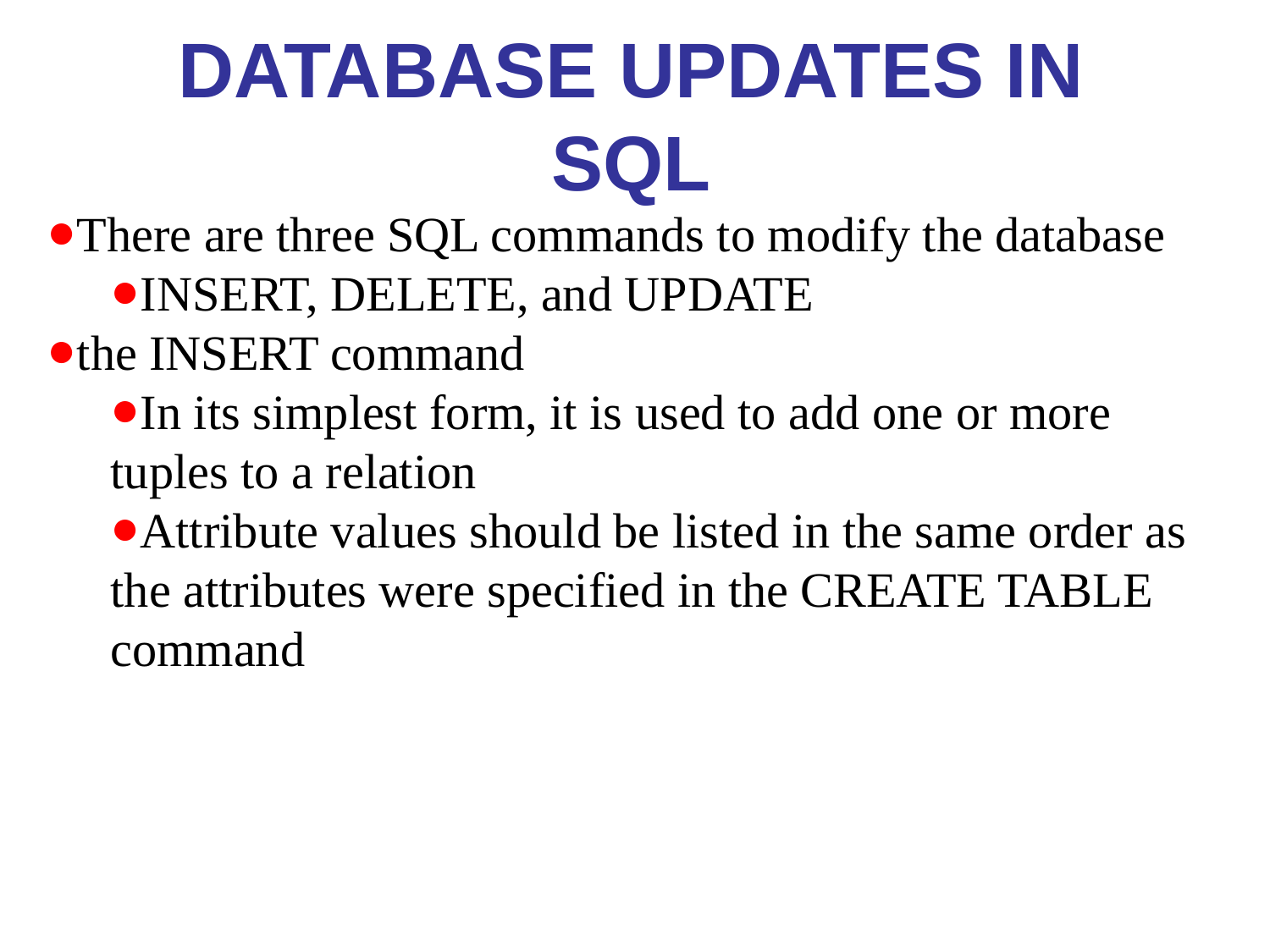

# Database Updates in SQL
There are three SQL commands to modify the database
INSERT, DELETE, and UPDATE
the INSERT command
In its simplest form, it is used to add one or more tuples to a relation
Attribute values should be listed in the same order as the attributes were specified in the CREATE TABLE command

*